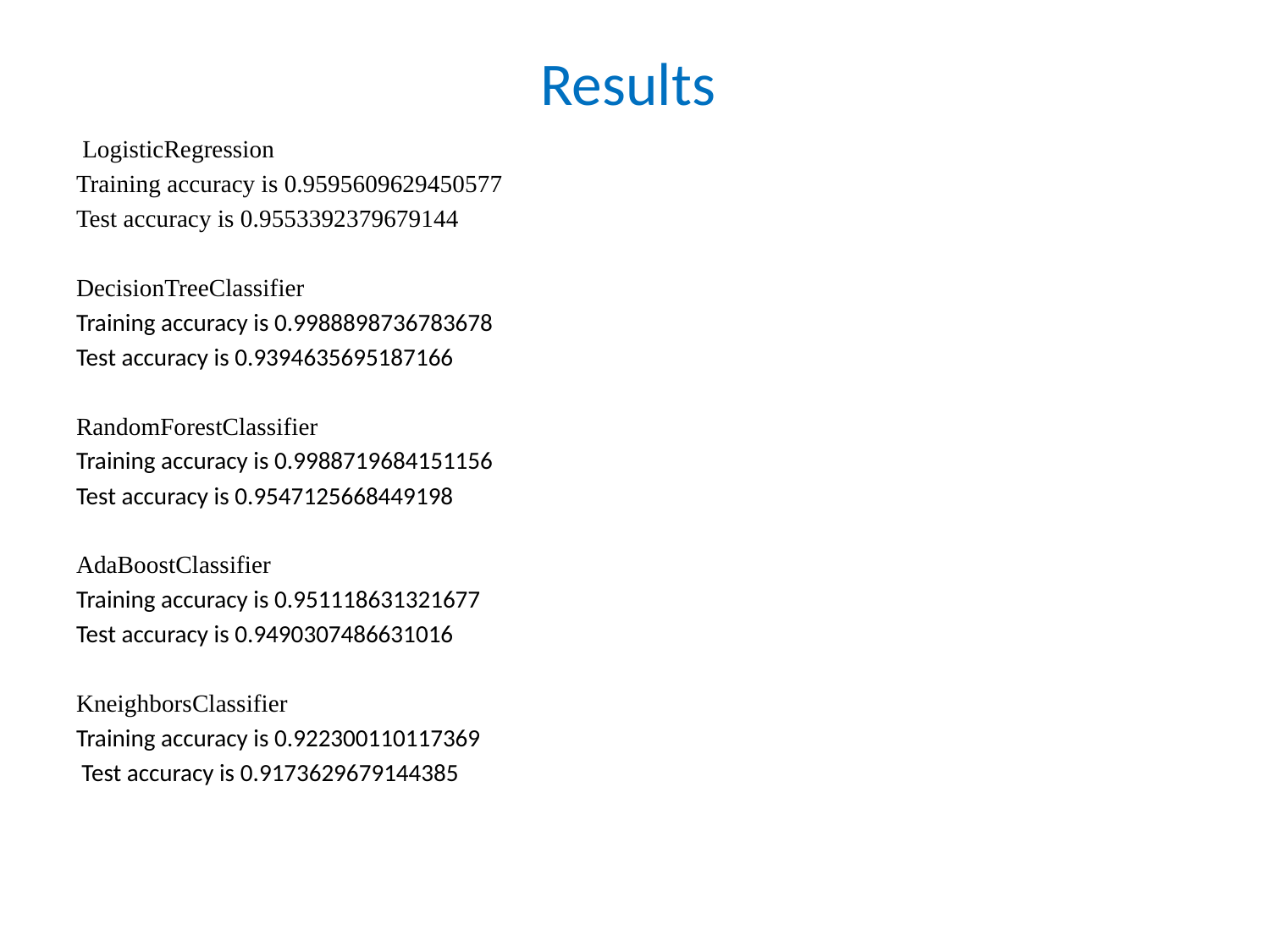

# Results
 LogisticRegression
Training accuracy is 0.9595609629450577
Test accuracy is 0.9553392379679144

DecisionTreeClassifier
Training accuracy is 0.9988898736783678
Test accuracy is 0.9394635695187166

RandomForestClassifier
Training accuracy is 0.9988719684151156
Test accuracy is 0.9547125668449198

AdaBoostClassifier
Training accuracy is 0.951118631321677
Test accuracy is 0.9490307486631016

KneighborsClassifier
Training accuracy is 0.922300110117369
 Test accuracy is 0.9173629679144385